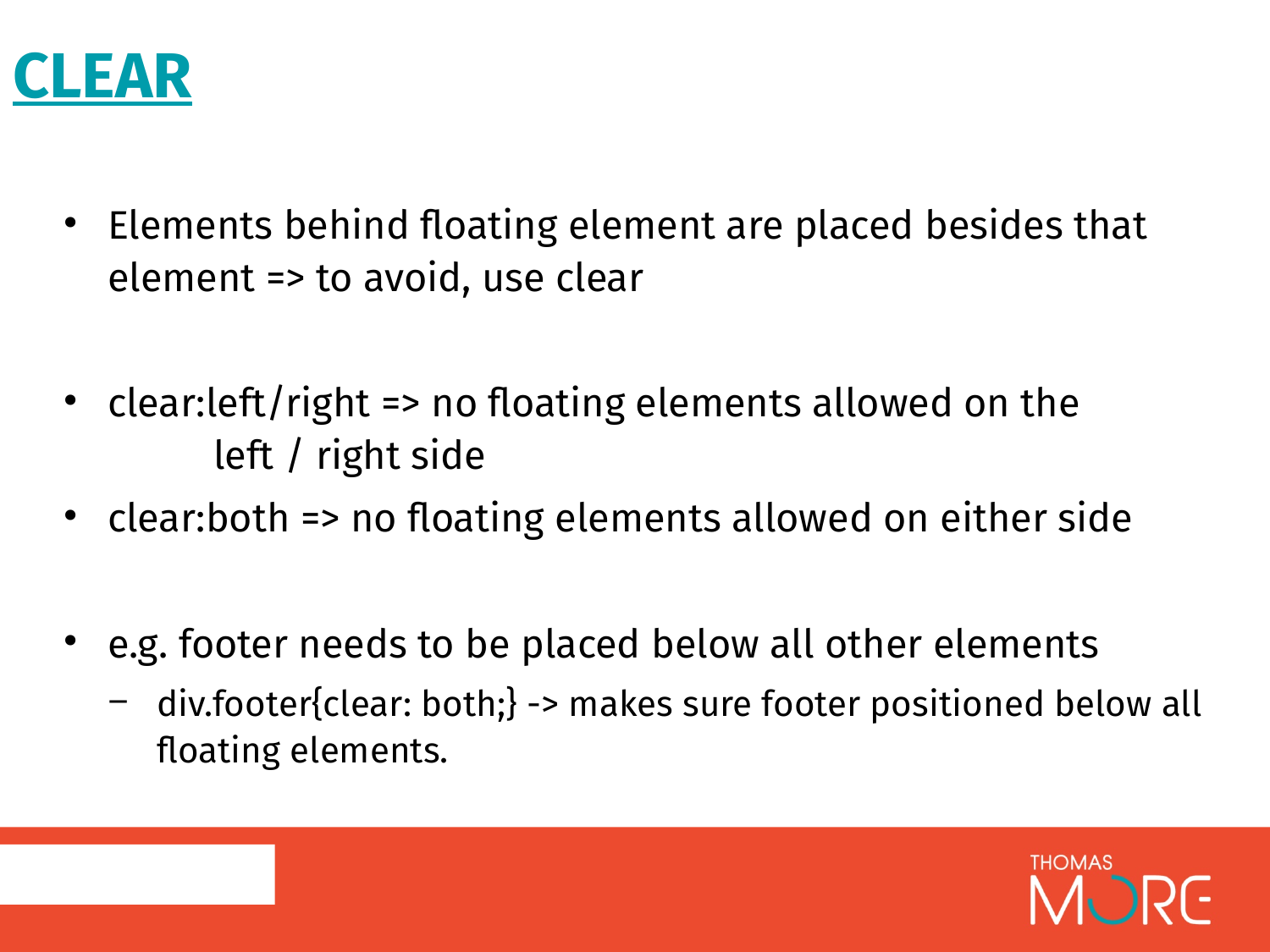

# clear
Elements behind floating element are placed besides that element => to avoid, use clear

clear:left/right => no floating elements allowed on the
			 left / right side
clear:both => no floating elements allowed on either side

e.g. footer needs to be placed below all other elements
div.footer{clear: both;} -> makes sure footer positioned below all floating elements.